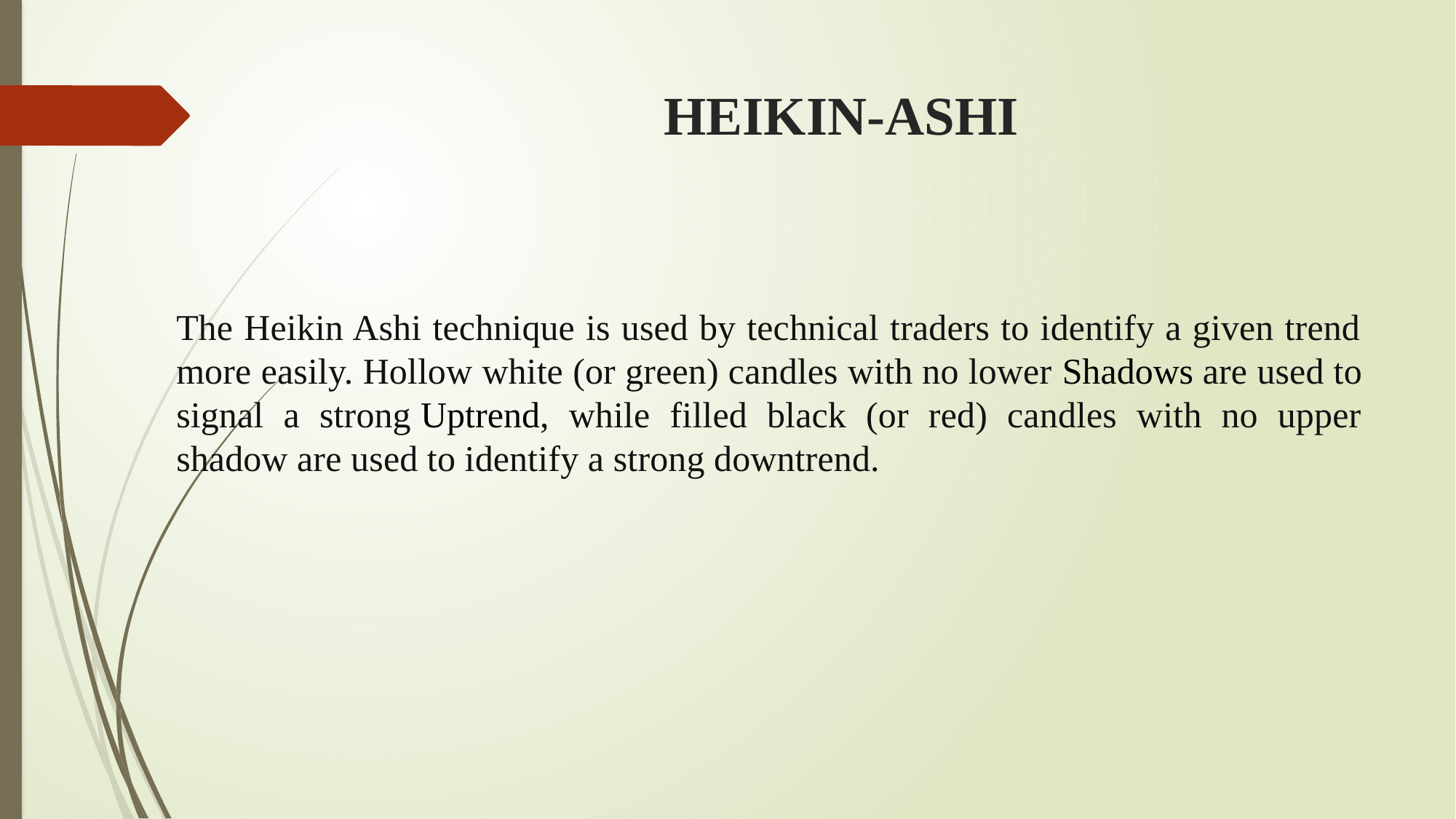

# HEIKIN-ASHI

The Heikin Ashi technique is used by technical traders to identify a given trend more easily. Hollow white (or green) candles with no lower Shadows are used to signal a strong Uptrend, while filled black (or red) candles with no upper shadow are used to identify a strong downtrend.